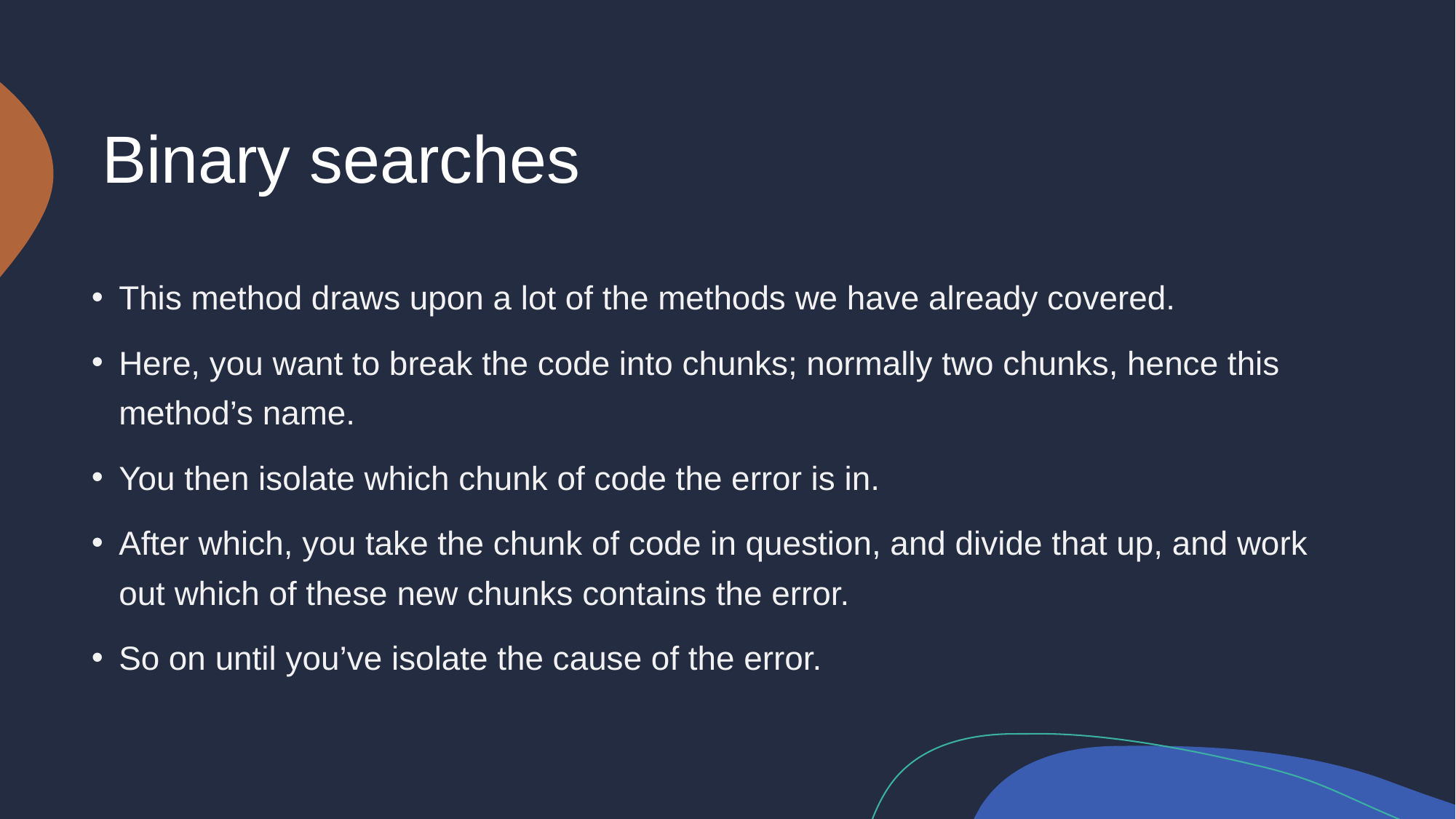

# Binary searches
This method draws upon a lot of the methods we have already covered.
Here, you want to break the code into chunks; normally two chunks, hence this method’s name.
You then isolate which chunk of code the error is in.
After which, you take the chunk of code in question, and divide that up, and work out which of these new chunks contains the error.
So on until you’ve isolate the cause of the error.